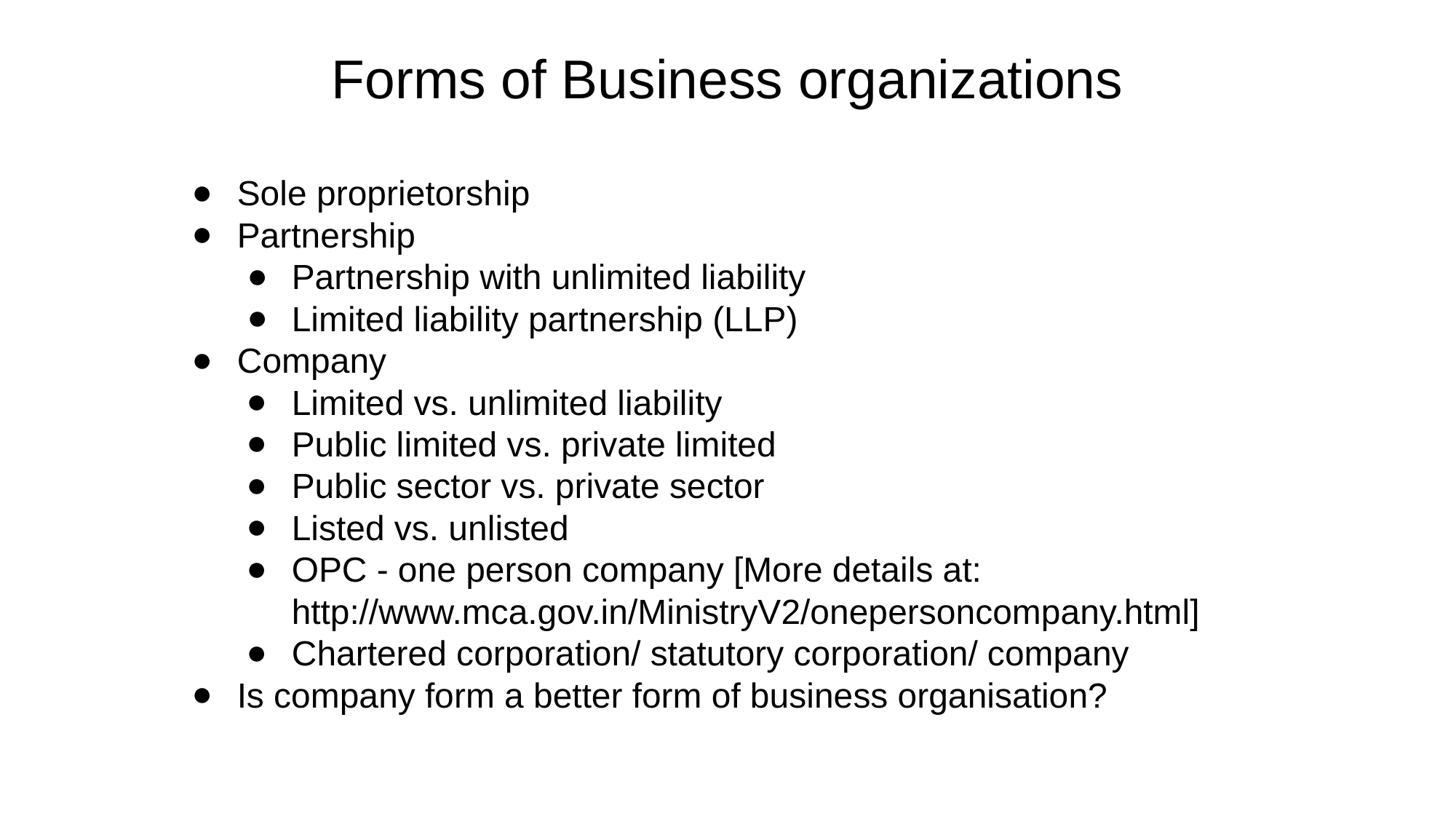

# Forms of Business organizations
Sole proprietorship
Partnership
Partnership with unlimited liability
Limited liability partnership (LLP)
Company
Limited vs. unlimited liability
Public limited vs. private limited
Public sector vs. private sector
Listed vs. unlisted
OPC - one person company [More details at: http://www.mca.gov.in/MinistryV2/onepersoncompany.html]
Chartered corporation/ statutory corporation/ company
Is company form a better form of business organisation?